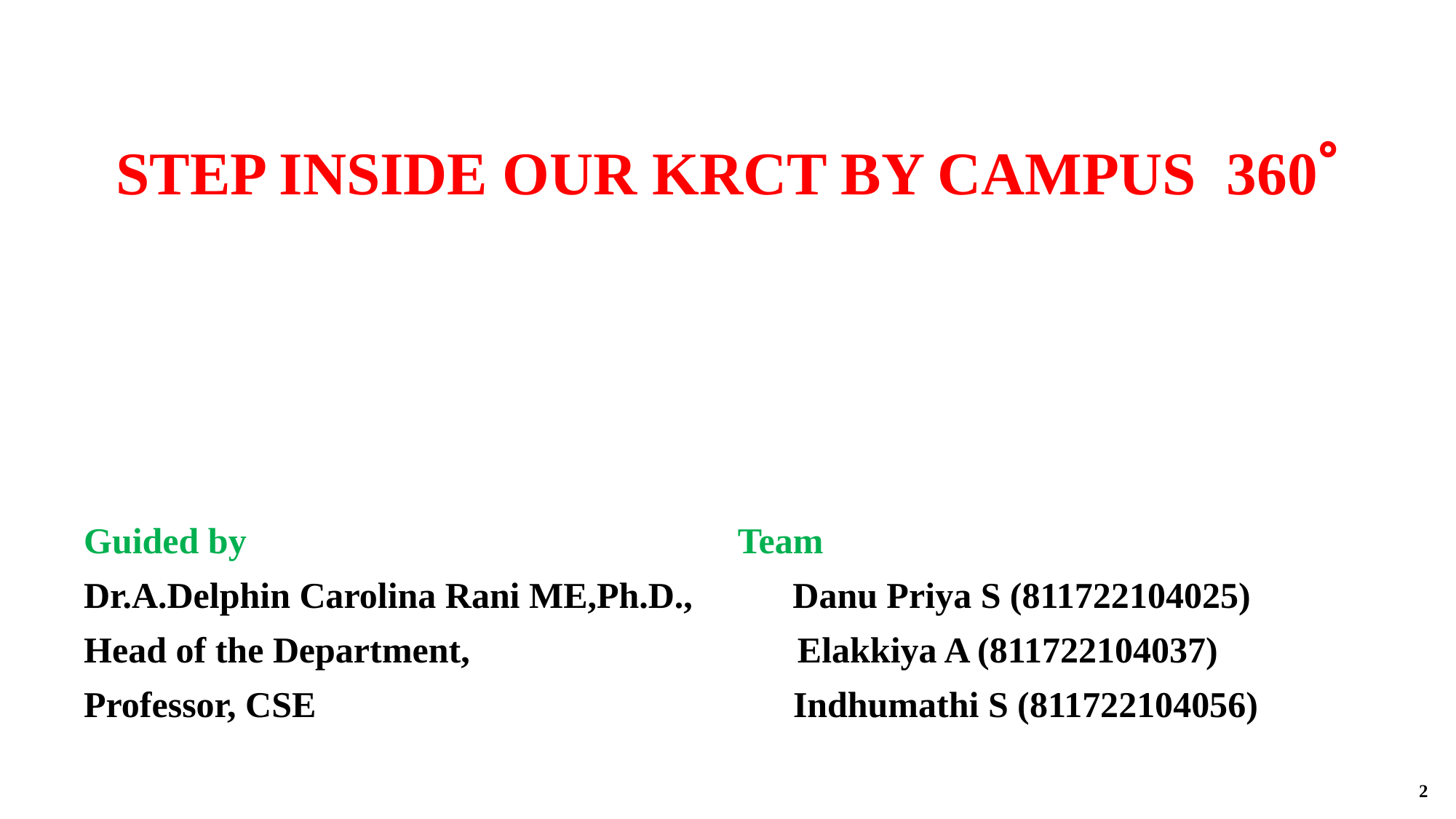

STEP INSIDE OUR KRCT BY CAMPUS  360ﹾ
Guided by                                                      Team
Dr.A.Delphin Carolina Rani ME,Ph.D.,           Danu Priya S (811722104025)
Head of the Department,                                    Elakkiya A (811722104037)
Professor, CSE 			                  Indhumathi S (811722104056)
2